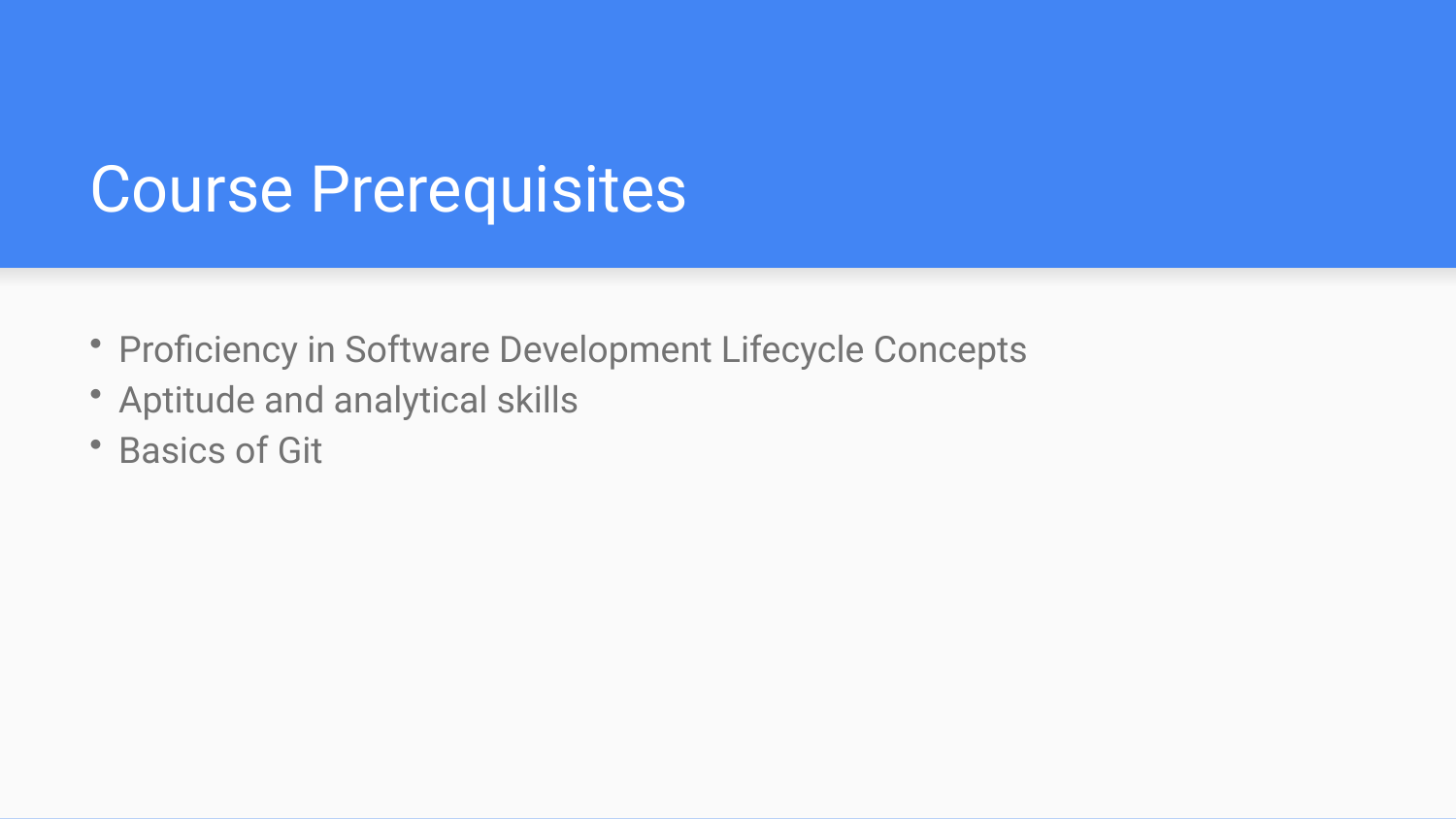

# Course Prerequisites
Proficiency in Software Development Lifecycle Concepts
Aptitude and analytical skills
Basics of Git